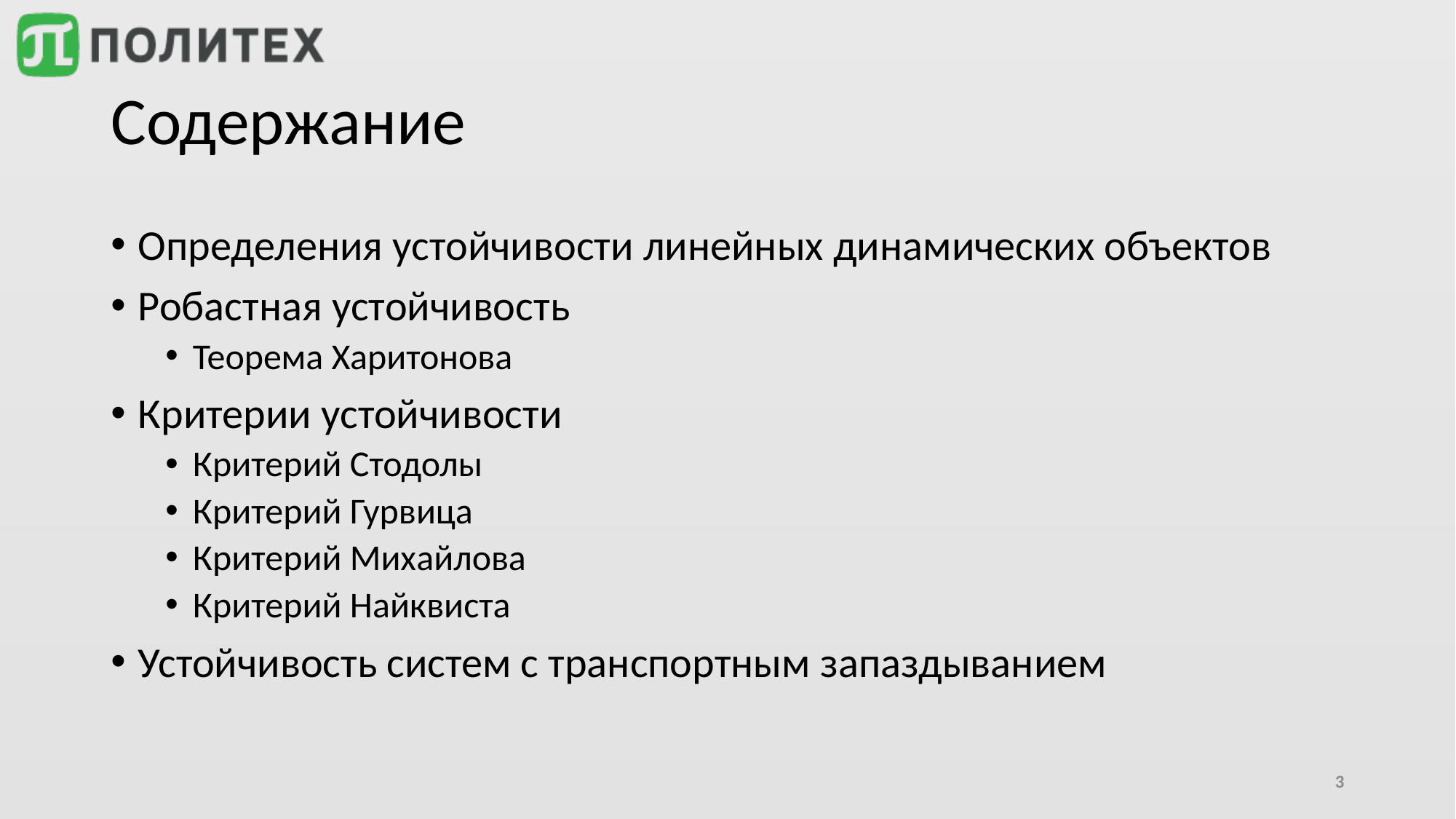

# Содержание
Определения устойчивости линейных динамических объектов
Робастная устойчивость
Теорема Харитонова
Критерии устойчивости
Критерий Стодолы
Критерий Гурвица
Критерий Михайлова
Критерий Найквиста
Устойчивость систем с транспортным запаздыванием
3